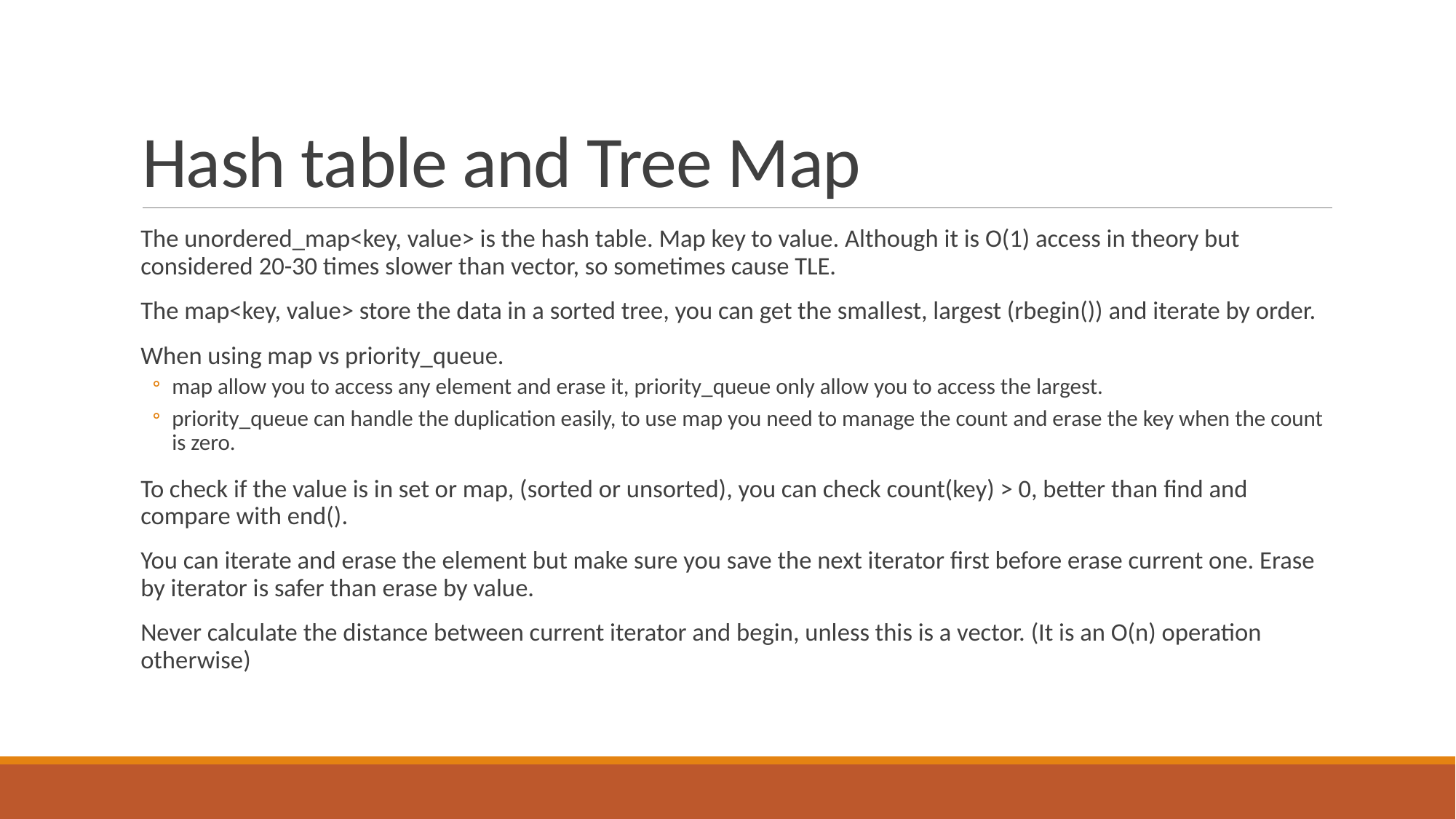

# Hash table and Tree Map
The unordered_map<key, value> is the hash table. Map key to value. Although it is O(1) access in theory but considered 20-30 times slower than vector, so sometimes cause TLE.
The map<key, value> store the data in a sorted tree, you can get the smallest, largest (rbegin()) and iterate by order.
When using map vs priority_queue.
map allow you to access any element and erase it, priority_queue only allow you to access the largest.
priority_queue can handle the duplication easily, to use map you need to manage the count and erase the key when the count is zero.
To check if the value is in set or map, (sorted or unsorted), you can check count(key) > 0, better than find and compare with end().
You can iterate and erase the element but make sure you save the next iterator first before erase current one. Erase by iterator is safer than erase by value.
Never calculate the distance between current iterator and begin, unless this is a vector. (It is an O(n) operation otherwise)